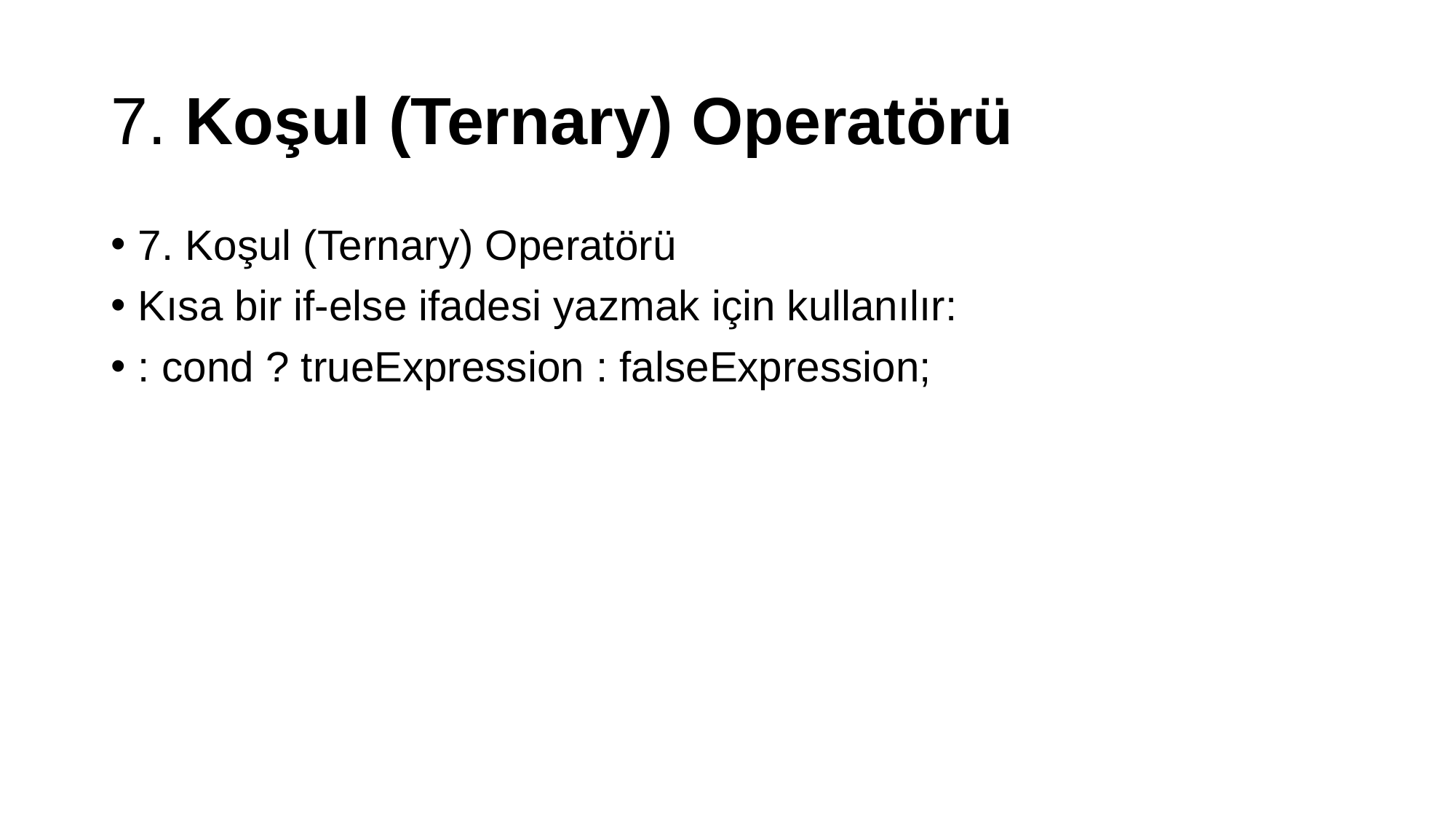

# 7. Koşul (Ternary) Operatörü
7. Koşul (Ternary) Operatörü
Kısa bir if-else ifadesi yazmak için kullanılır:
: cond ? trueExpression : falseExpression;